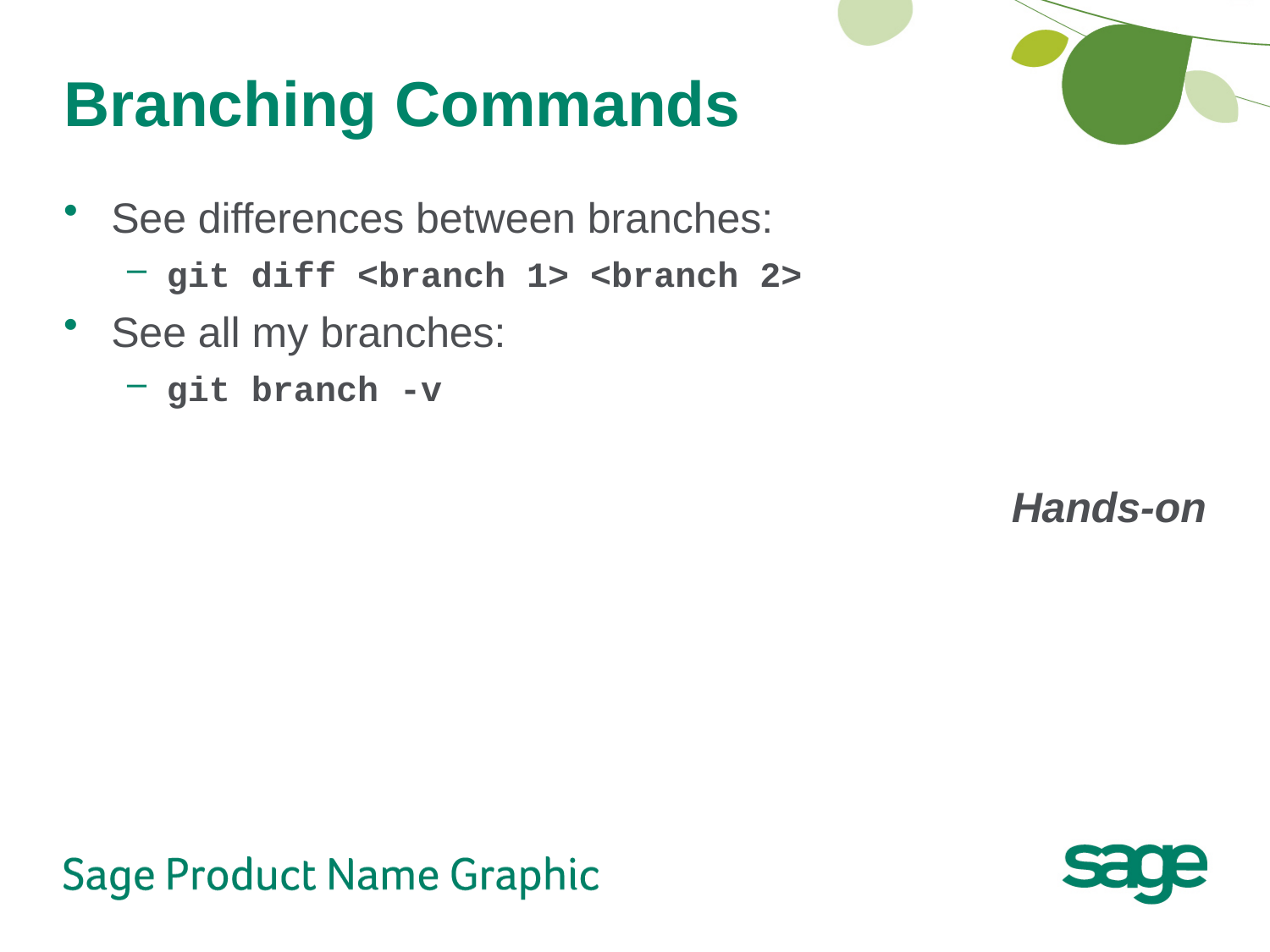

# Branching Commands
See differences between branches:
git diff <branch 1> <branch 2>
See all my branches:
git branch -v

Hands-on